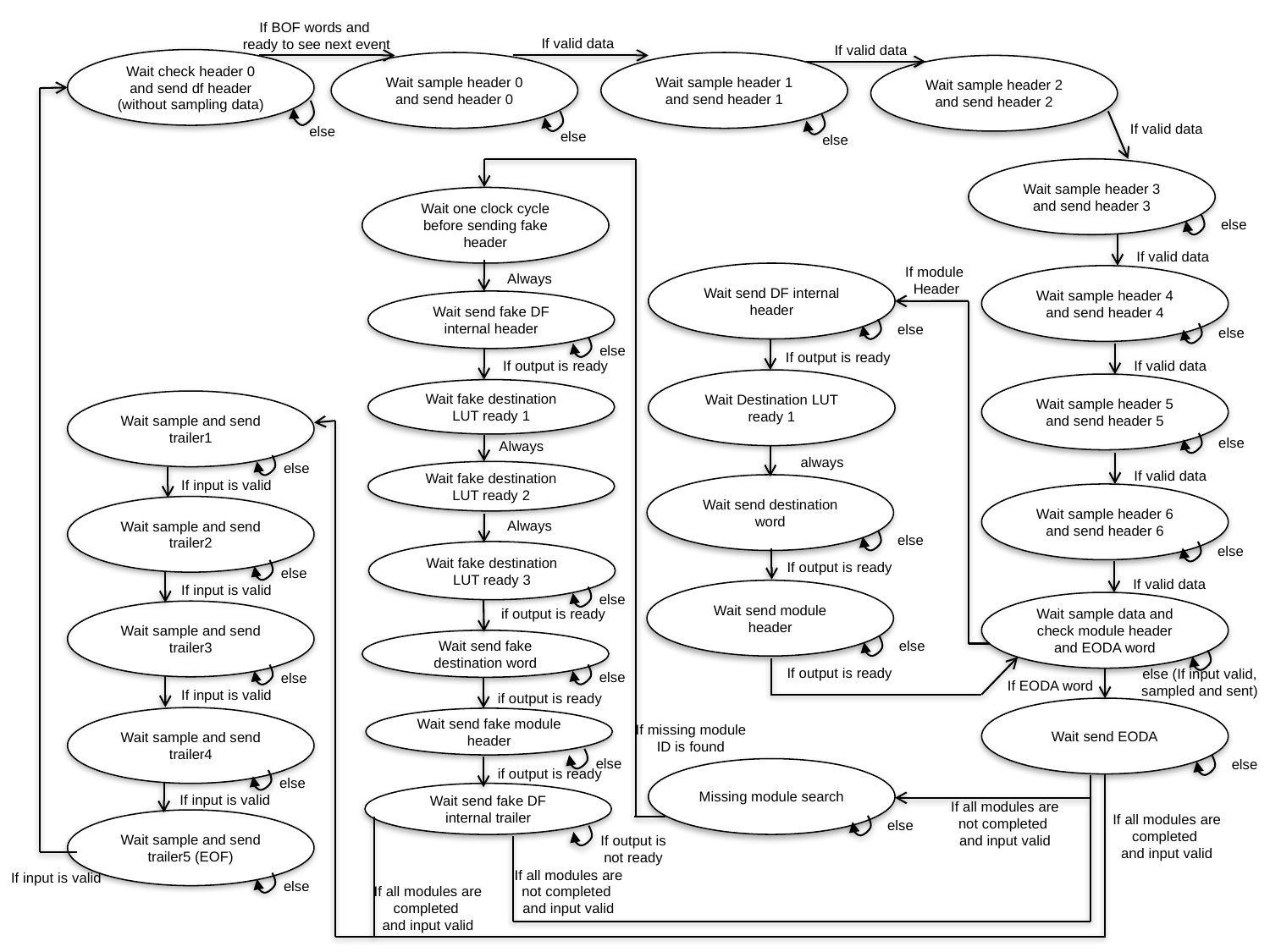

If BOF words and
ready to see next event
If valid data
If valid data
Wait check header 0
and send df header
(without sampling data)
Wait sample header 0
and send header 0
Wait sample header 1
and send header 1
Wait sample header 2
and send header 2

If valid data
else
else
else
Wait sample header 3
and send header 3
Wait one clock cycle before sending fake header

else
If valid data
Wait send DF internal header
If module
Header
Wait sample header 4
and send header 4
Always
Wait send fake DF internal header

else

else

else
If output is ready
If valid data
If output is ready
Wait Destination LUT ready 1
Wait sample header 5
and send header 5
Wait fake destination LUT ready 1
Wait sample and send trailer1

else
Always
always

else
Wait fake destination LUT ready 2
If valid data
Wait send destination word
If input is valid
Wait sample header 6
and send header 6
Wait sample and send trailer2
Always

else
Wait fake destination LUT ready 3

else
If output is ready

else
If valid data
Wait send module header
If input is valid

else
Wait sample data and check module header and EODA word
Wait sample and send trailer3
if output is ready
Wait send fake destination word

else

If output is ready

else (If input valid, sampled and sent)
else
else
If EODA word
If input is valid
if output is ready
Wait send EODA
Wait sample and send trailer4
Wait send fake module header
If missing module ID is found

else

else
Missing module search
if output is ready

else
Wait send fake DF internal trailer
If input is valid
If all modules are not completed
and input valid
Wait sample and send trailer5 (EOF)
If all modules are completed
and input valid

else

If output is not ready
If all modules are not completed
and input valid
If input is valid

else
If all modules are completed
and input valid